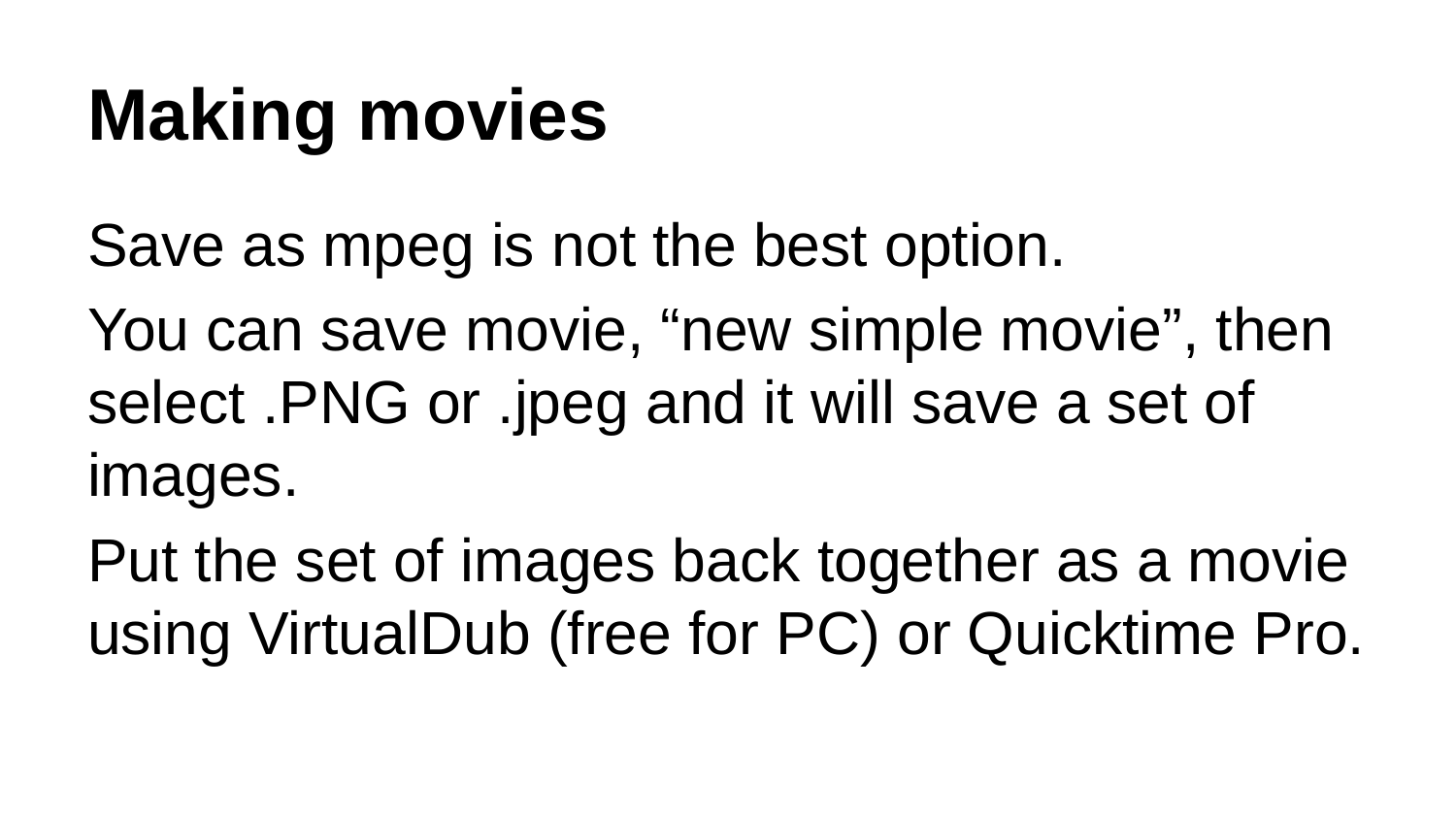

# Making movies
Save as mpeg is not the best option.
You can save movie, “new simple movie”, then select .PNG or .jpeg and it will save a set of images.
Put the set of images back together as a movie using VirtualDub (free for PC) or Quicktime Pro.